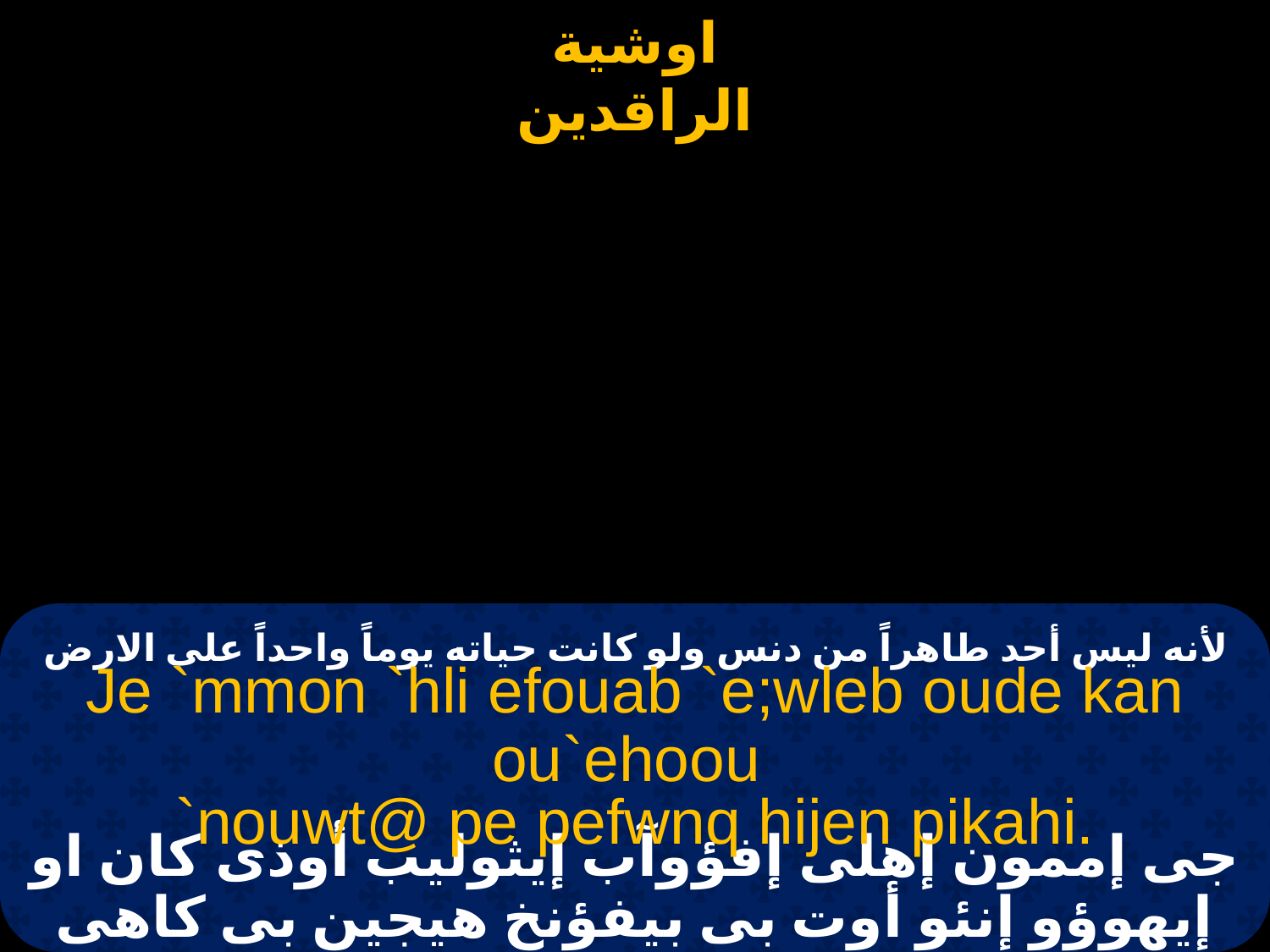

# لأنه ليس أحد طاهراً من دنس ولو كانت حياته يوماً واحداً على الارض
Je `mmon `hli efouab `e;wleb oude kan ou`ehoou
`nouwt@ pe pefwnq hijen pikahi.
جى إممون إهلى إفؤوآب إيثوليب أوذى كان او إيهوؤو إنئو أوت بى بيفؤنخ هيجين بى كاهى